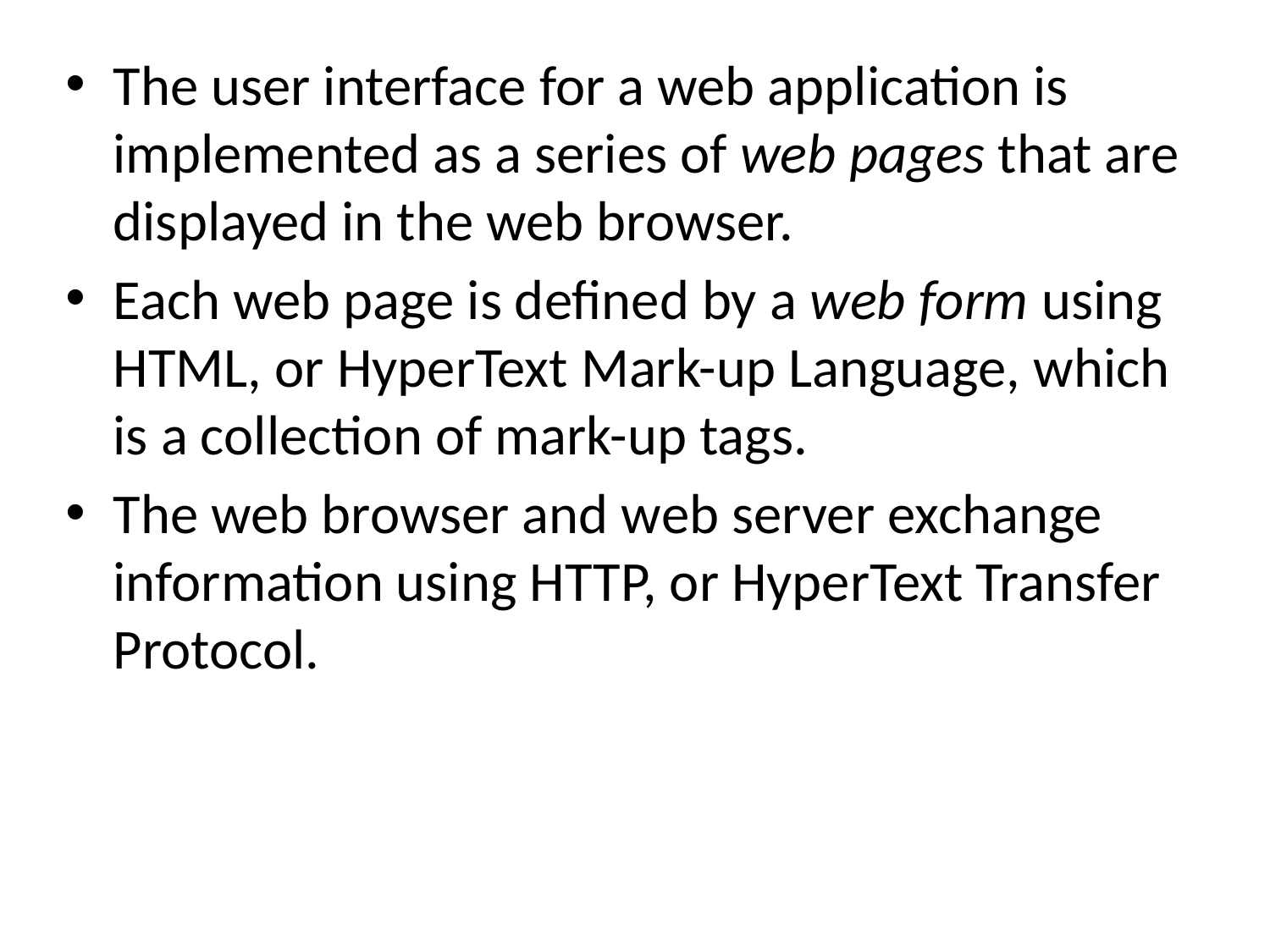

The user interface for a web application is implemented as a series of web pages that are displayed in the web browser.
Each web page is defined by a web form using HTML, or HyperText Mark-up Language, which is a collection of mark-up tags.
The web browser and web server exchange information using HTTP, or HyperText Transfer Protocol.